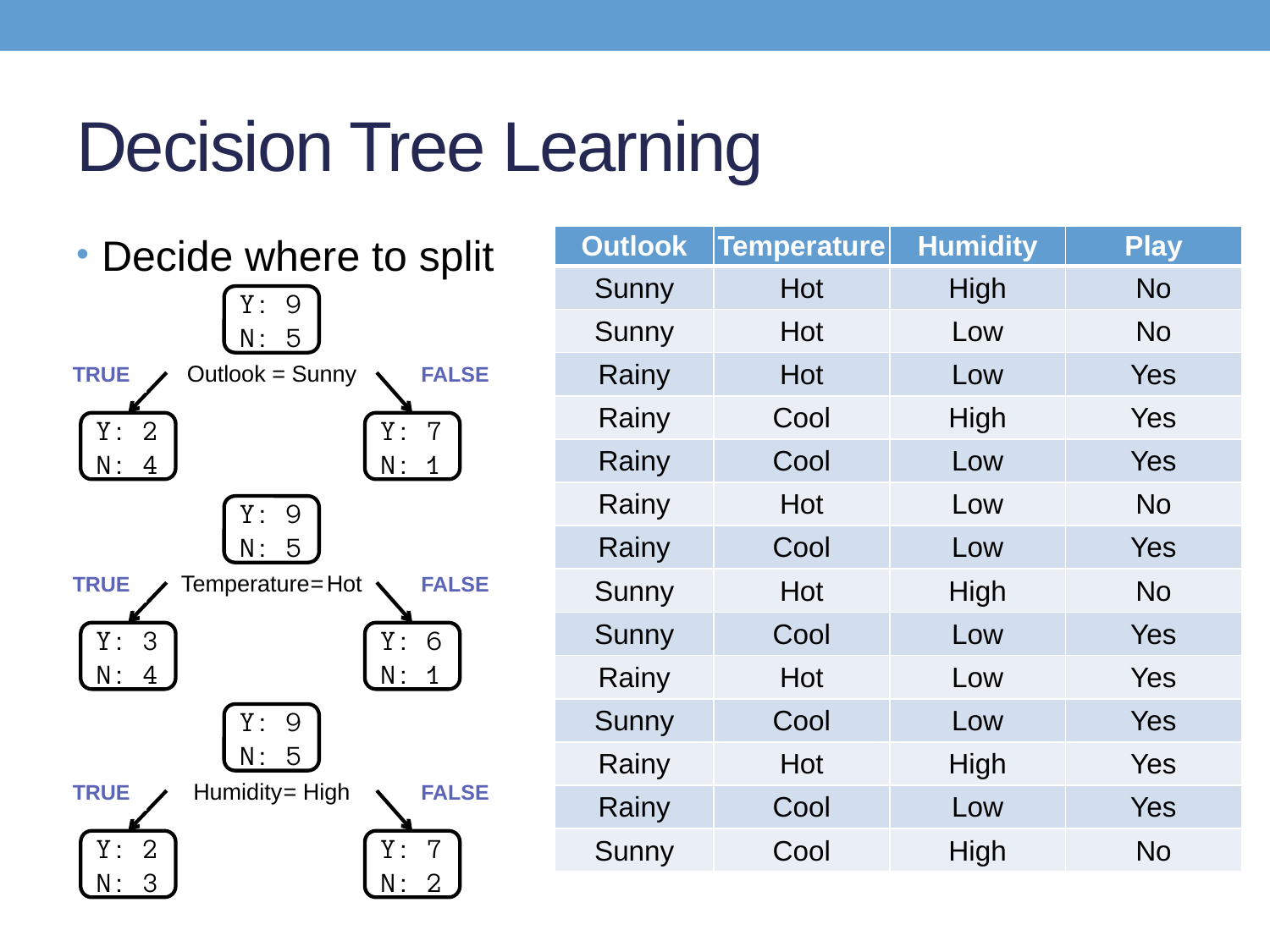

# Decision Tree Learning
Decide where to split
| Outlook | Temperature | Humidity | Play |
| --- | --- | --- | --- |
| Sunny | Hot | High | No |
| Sunny | Hot | Low | No |
| Rainy | Hot | Low | Yes |
| Rainy | Cool | High | Yes |
| Rainy | Cool | Low | Yes |
| Rainy | Hot | Low | No |
| Rainy | Cool | Low | Yes |
| Sunny | Hot | High | No |
| Sunny | Cool | Low | Yes |
| Rainy | Hot | Low | Yes |
| Sunny | Cool | Low | Yes |
| Rainy | Hot | High | Yes |
| Rainy | Cool | Low | Yes |
| Sunny | Cool | High | No |
Y: 9
N: 5
Outlook = Sunny
FALSE
TRUE
Y: 7
N: 1
Y: 2
N: 4
Y: 9
N: 5
Temperature = Hot
FALSE
TRUE
Y: 6
N: 1
Y: 3
N: 4
Y: 9
N: 5
Humidity = High
FALSE
TRUE
Y: 7
N: 2
Y: 2
N: 3